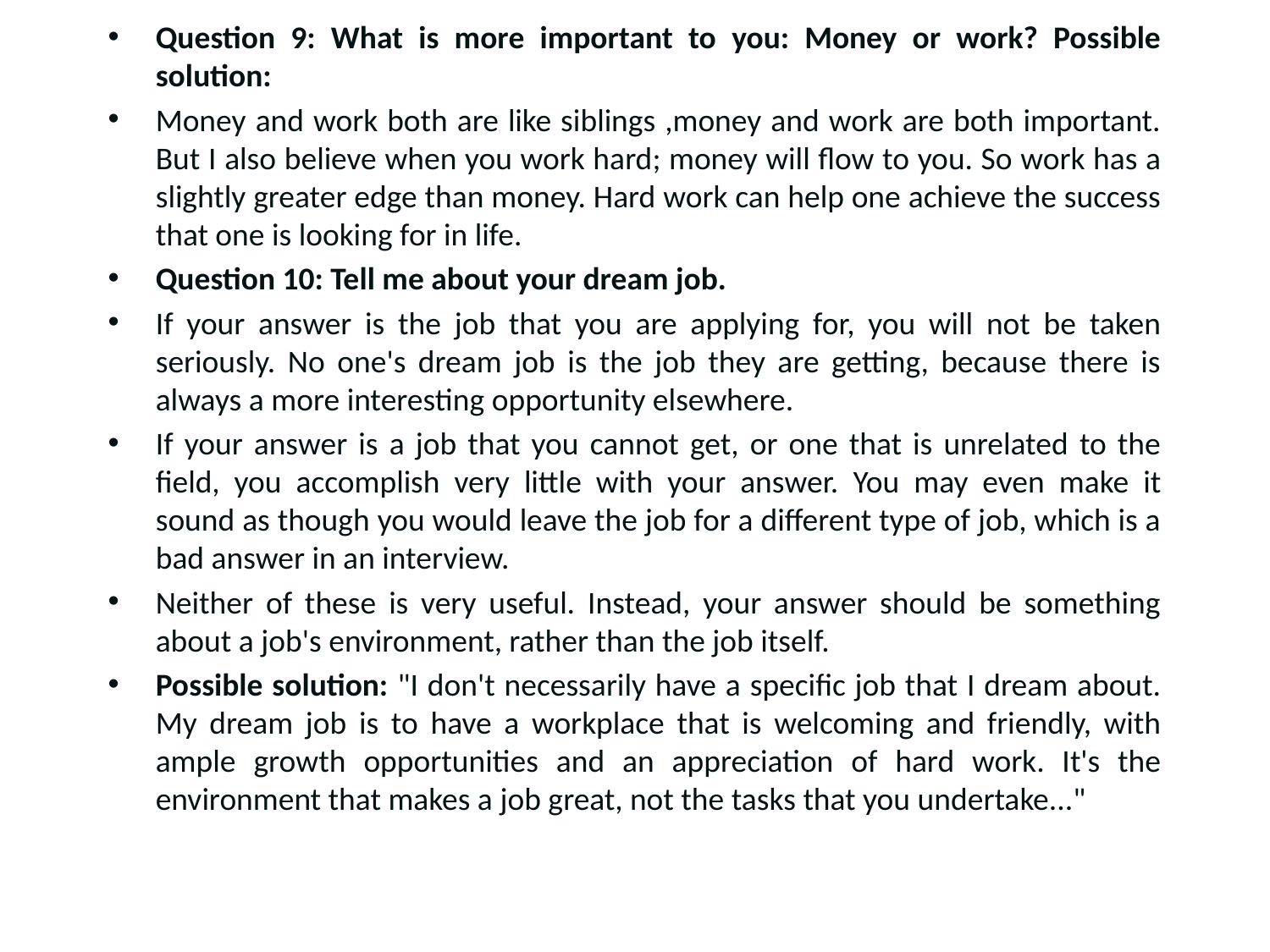

Question 9: What is more important to you: Money or work? Possible solution:
Money and work both are like siblings ,money and work are both important. But I also believe when you work hard; money will flow to you. So work has a slightly greater edge than money. Hard work can help one achieve the success that one is looking for in life.
Question 10: Tell me about your dream job.
If your answer is the job that you are applying for, you will not be taken seriously. No one's dream job is the job they are getting, because there is always a more interesting opportunity elsewhere.
If your answer is a job that you cannot get, or one that is unrelated to the field, you accomplish very little with your answer. You may even make it sound as though you would leave the job for a different type of job, which is a bad answer in an interview.
Neither of these is very useful. Instead, your answer should be something about a job's environment, rather than the job itself.
Possible solution: "I don't necessarily have a specific job that I dream about. My dream job is to have a workplace that is welcoming and friendly, with ample growth opportunities and an appreciation of hard work. It's the environment that makes a job great, not the tasks that you undertake..."